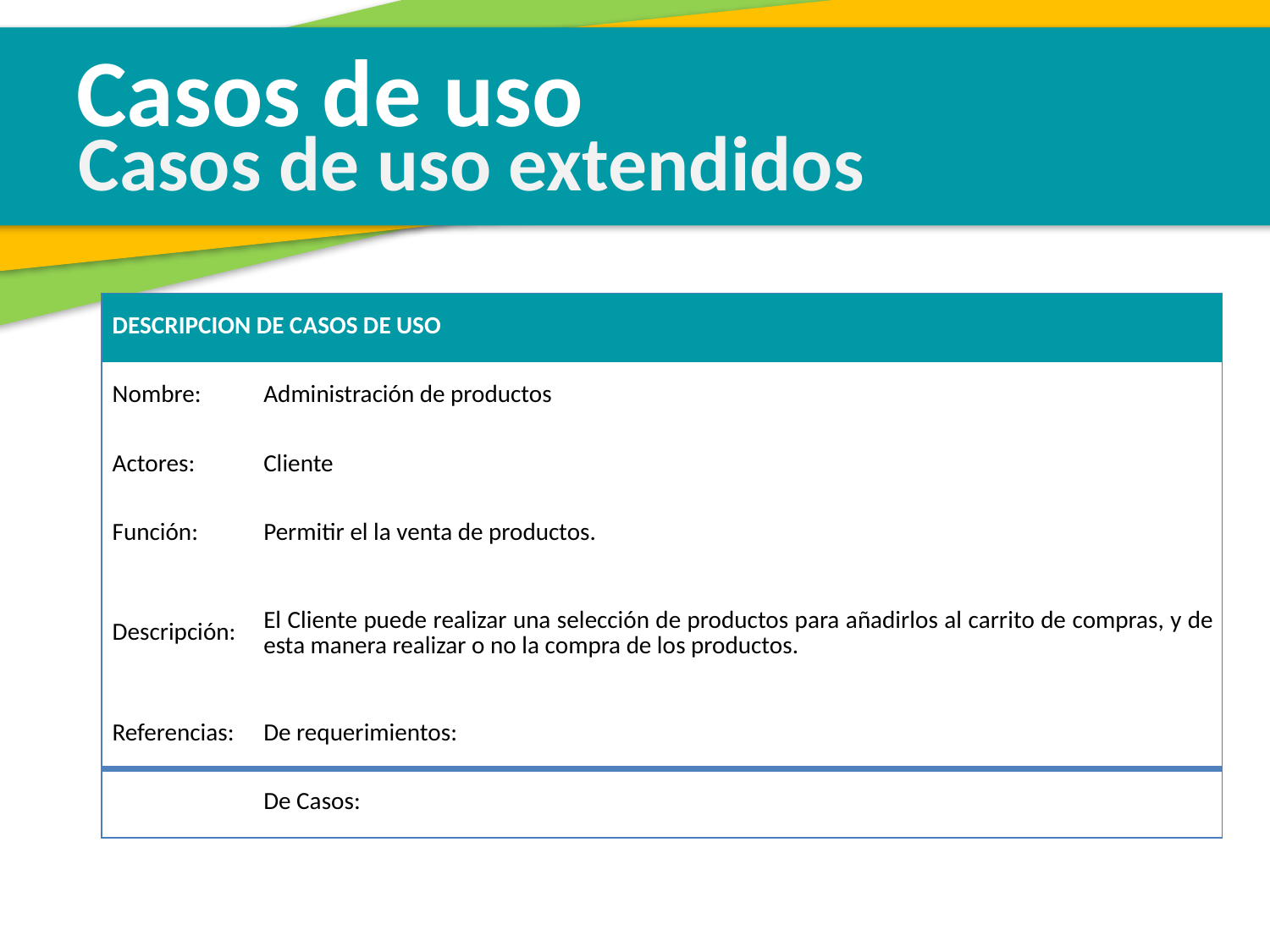

Casos de uso
Casos de uso extendidos
| DESCRIPCION DE CASOS DE USO |  |
| --- | --- |
| Nombre: | Administración de productos |
| Actores: | Cliente |
| Función: | Permitir el la venta de productos. |
| Descripción: | El Cliente puede realizar una selección de productos para añadirlos al carrito de compras, y de esta manera realizar o no la compra de los productos. |
| Referencias: | De requerimientos: |
|  | De Casos: |